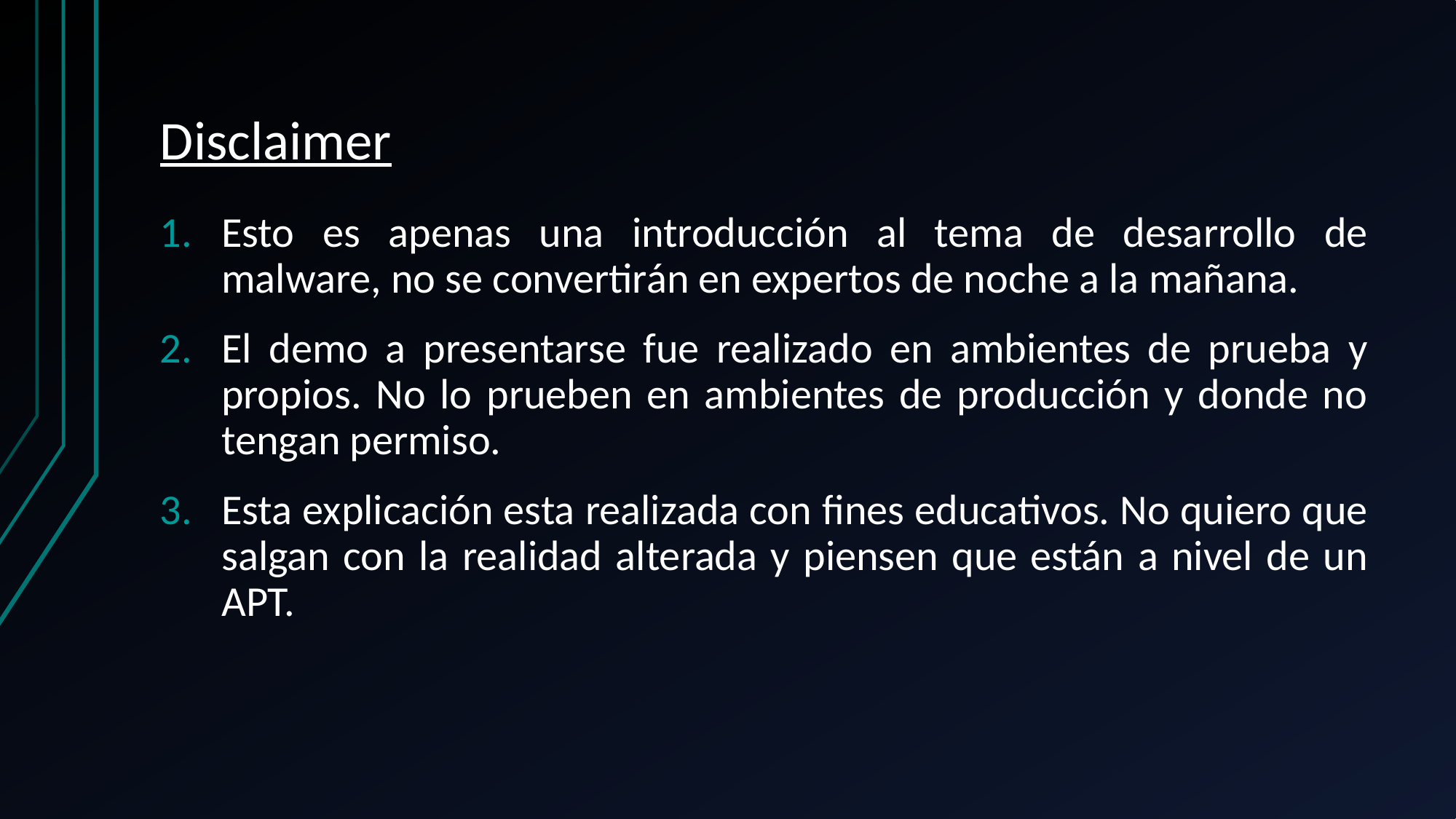

# Disclaimer
Esto es apenas una introducción al tema de desarrollo de malware, no se convertirán en expertos de noche a la mañana.
El demo a presentarse fue realizado en ambientes de prueba y propios. No lo prueben en ambientes de producción y donde no tengan permiso.
Esta explicación esta realizada con fines educativos. No quiero que salgan con la realidad alterada y piensen que están a nivel de un APT.